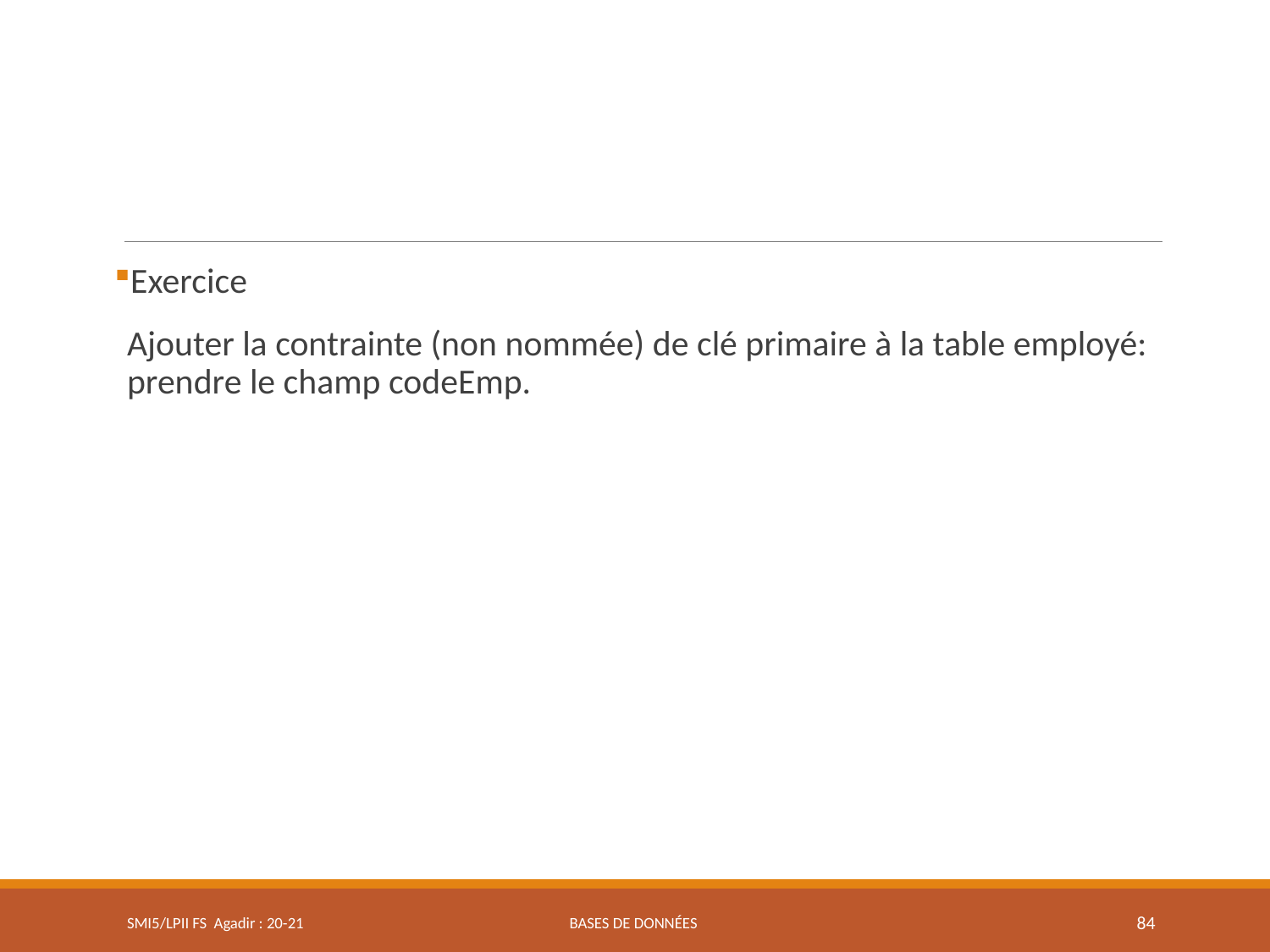

Exercice
	Ajouter la contrainte (non nommée) de clé primaire à la table employé: prendre le champ codeEmp.
SMI5/LPII FS  Agadir : 20-21
Bases de données
84